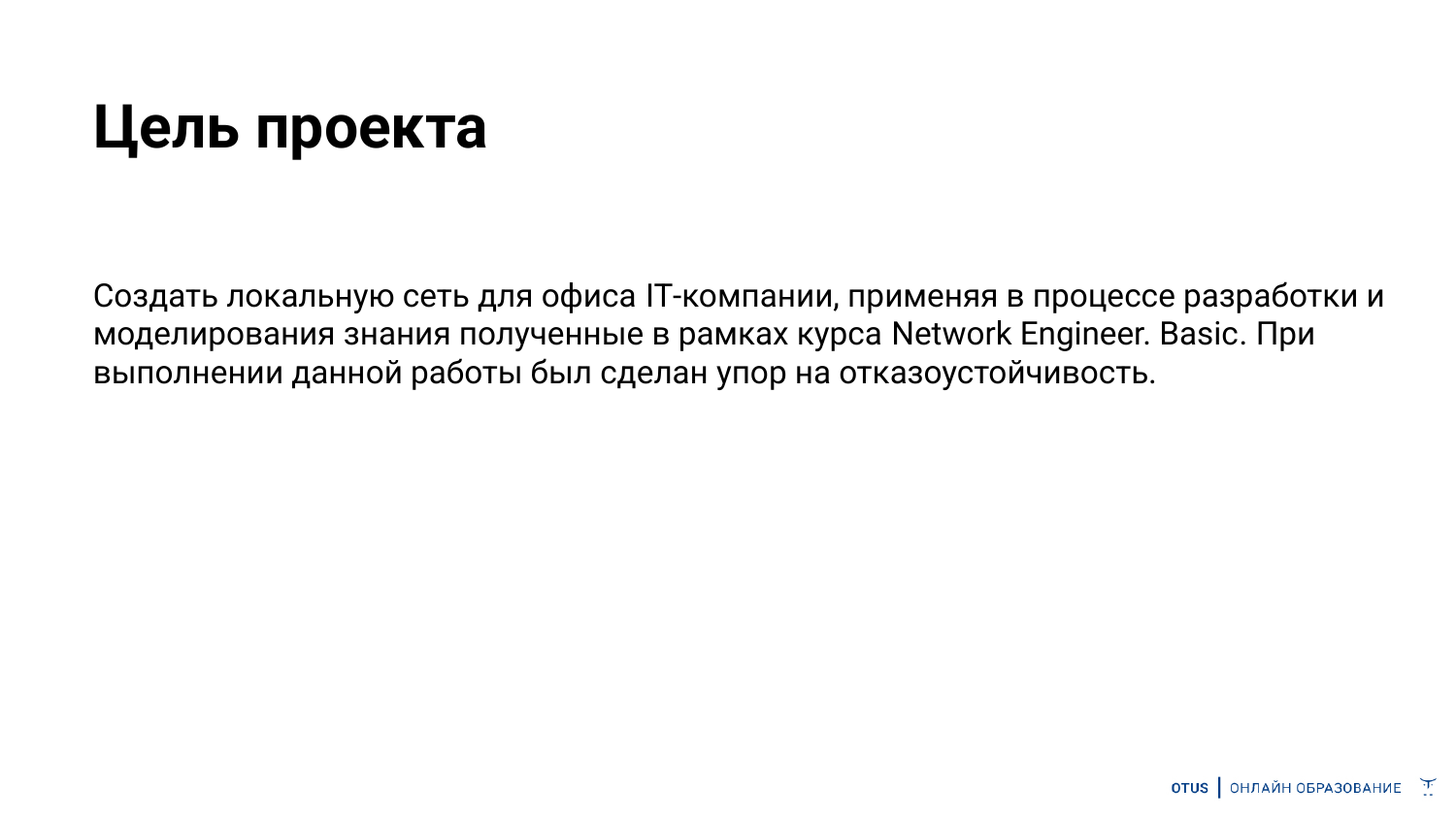

Цель проекта
Создать локальную сеть для офиса IT-компании, применяя в процессе разработки и моделирования знания полученные в рамках курса Network Engineer. Basic. При выполнении данной работы был сделан упор на отказоустойчивость.